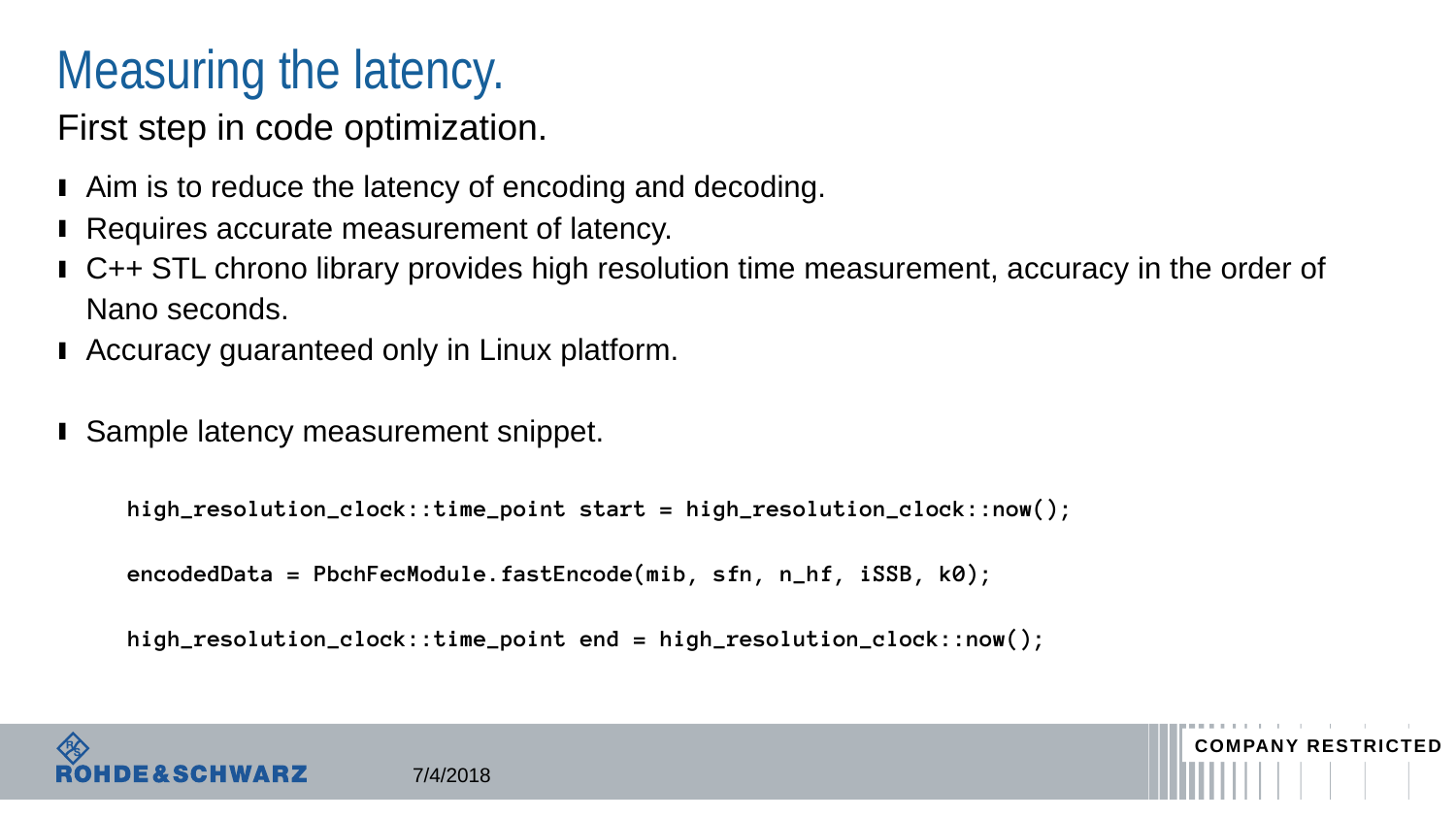

# Measuring the latency. First step in code optimization.
Aim is to reduce the latency of encoding and decoding.
Requires accurate measurement of latency.
C++ STL chrono library provides high resolution time measurement, accuracy in the order of Nano seconds.
Accuracy guaranteed only in Linux platform.

Sample latency measurement snippet.

 high_resolution_clock::time_point start = high_resolution_clock::now();

 encodedData = PbchFecModule.fastEncode(mib, sfn, n_hf, iSSB, k0);

 high_resolution_clock::time_point end = high_resolution_clock::now();
COMPANY RESTRICTED
7/4/2018